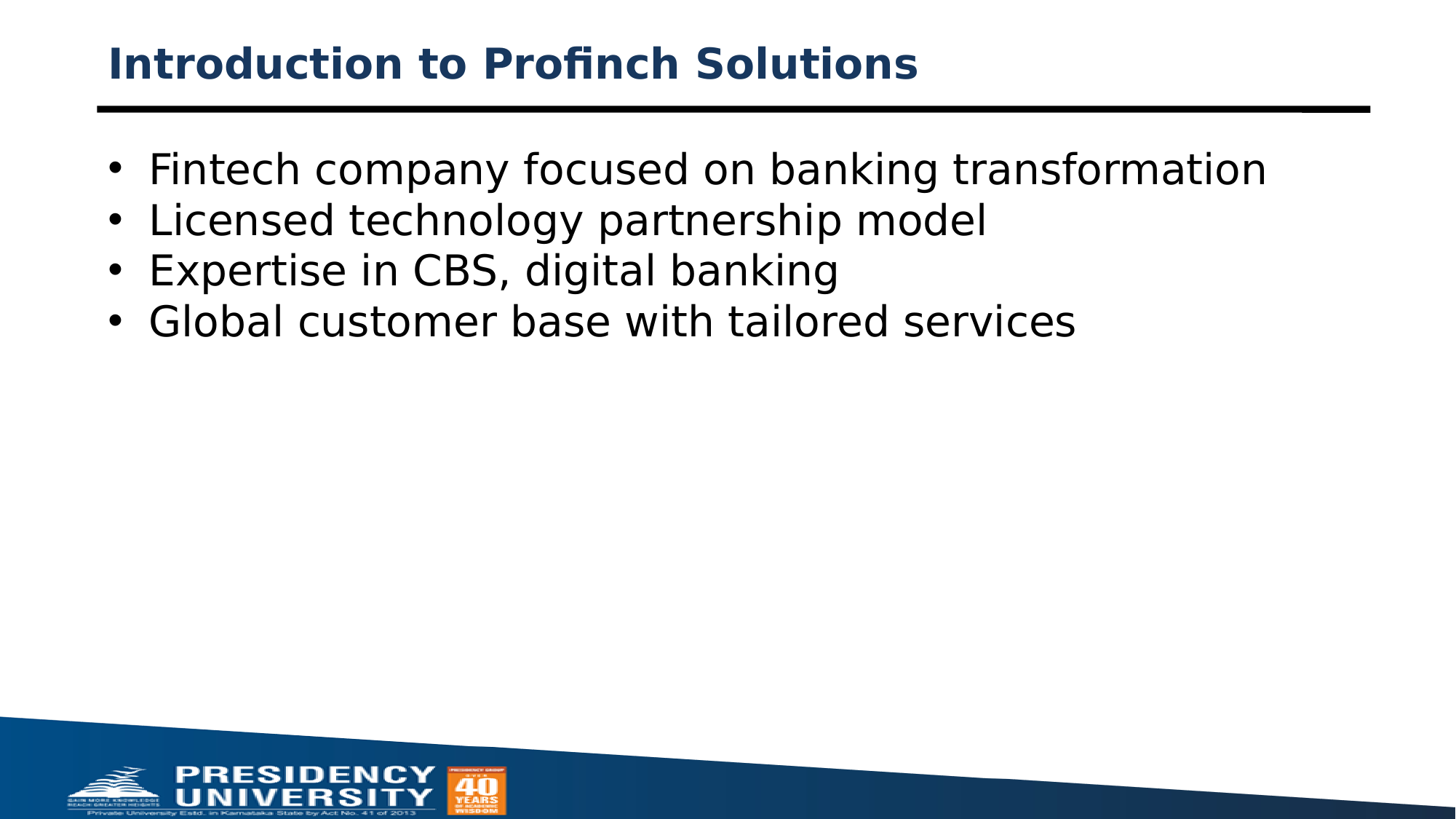

# Introduction to Profinch Solutions
Fintech company focused on banking transformation
Licensed technology partnership model
Expertise in CBS, digital banking
Global customer base with tailored services